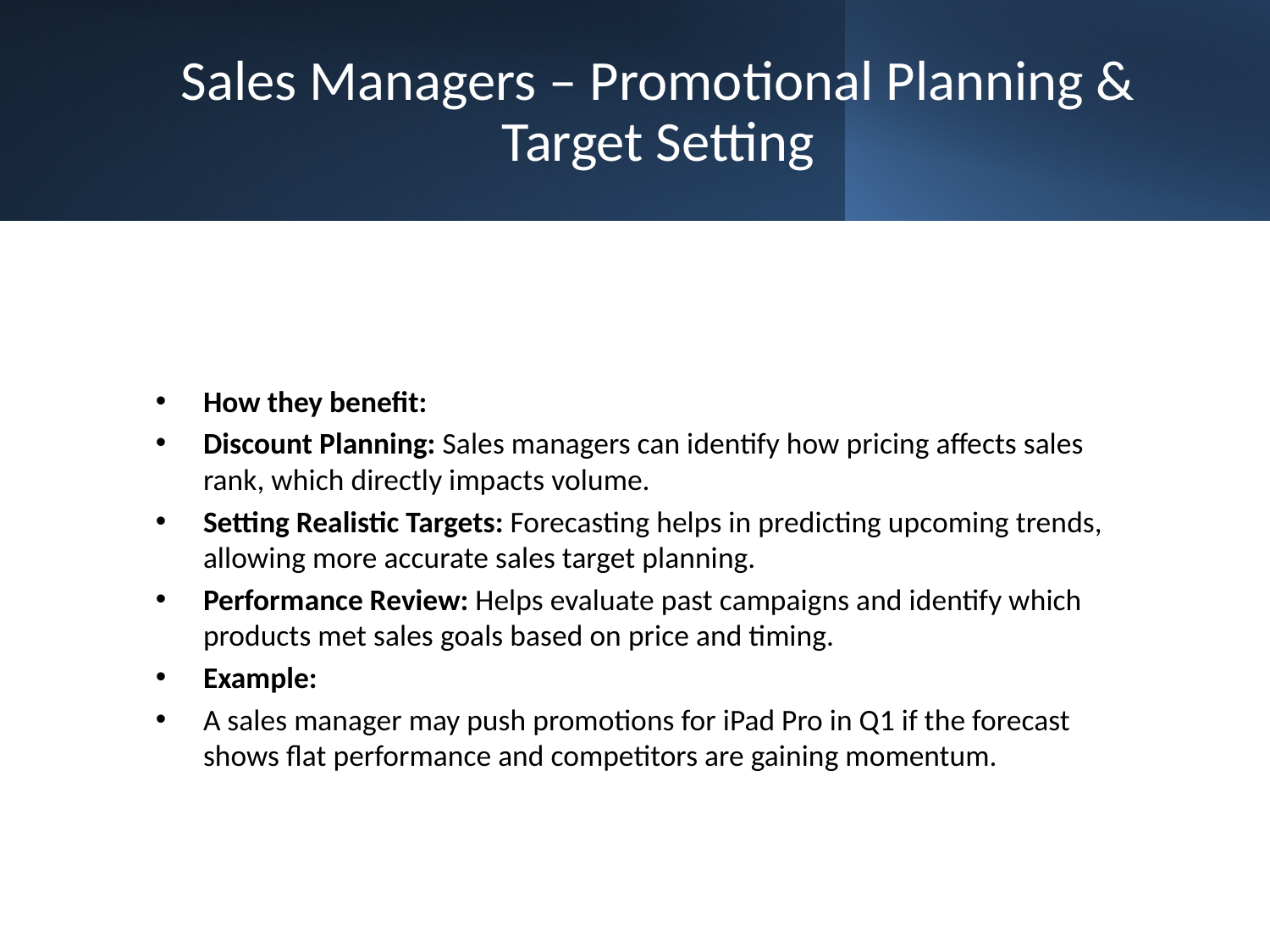

# Sales Managers – Promotional Planning & Target Setting
How they benefit:
Discount Planning: Sales managers can identify how pricing affects sales rank, which directly impacts volume.
Setting Realistic Targets: Forecasting helps in predicting upcoming trends, allowing more accurate sales target planning.
Performance Review: Helps evaluate past campaigns and identify which products met sales goals based on price and timing.
Example:
A sales manager may push promotions for iPad Pro in Q1 if the forecast shows flat performance and competitors are gaining momentum.